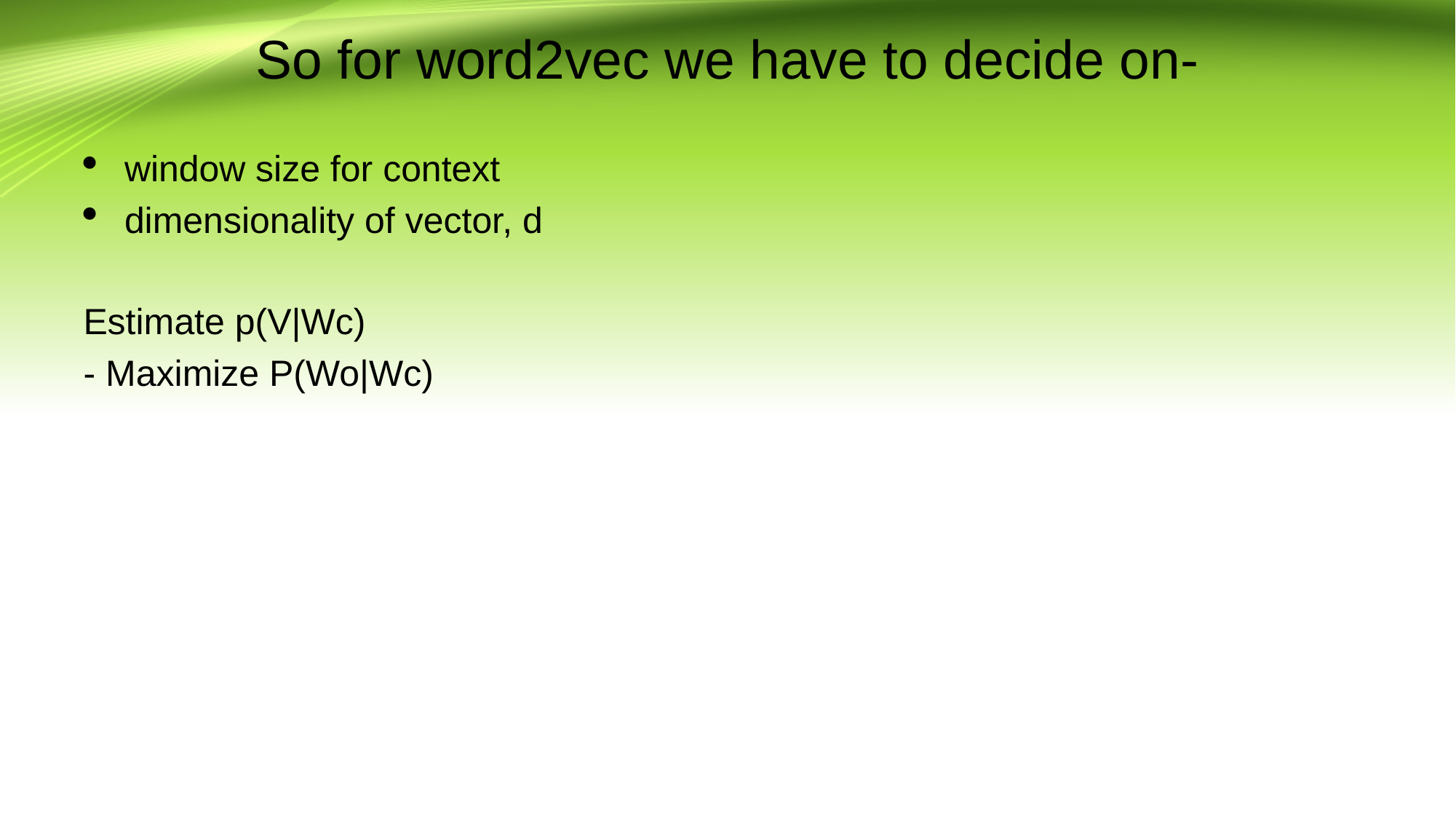

So for word2vec we have to decide on-
window size for context
dimensionality of vector, d

Estimate p(V|Wc)
- Maximize P(Wo|Wc)